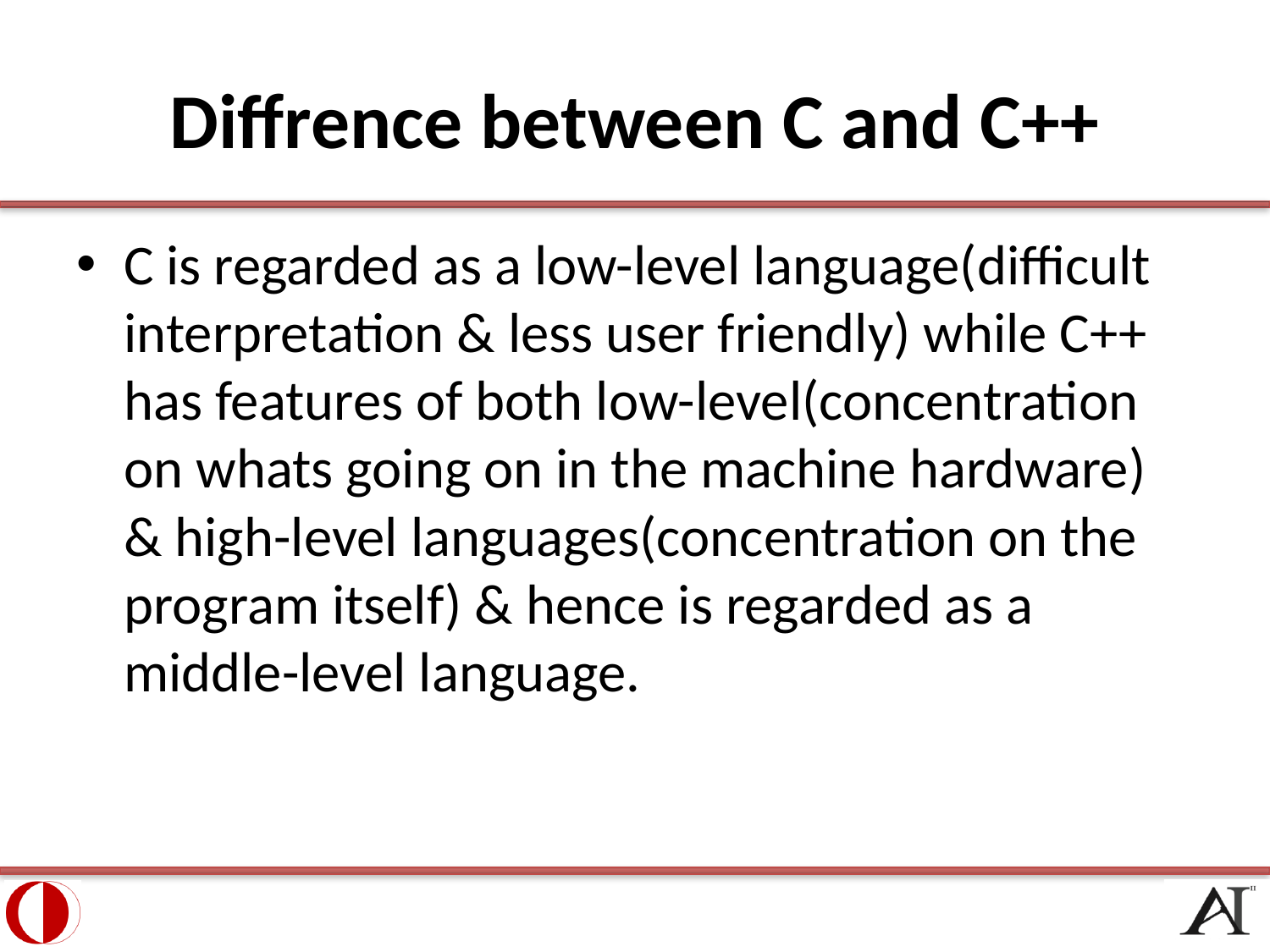

# Diffrence between C and C++
C is regarded as a low-level language(difficult interpretation & less user friendly) while C++ has features of both low-level(concentration on whats going on in the machine hardware) & high-level languages(concentration on the program itself) & hence is regarded as a middle-level language.
5